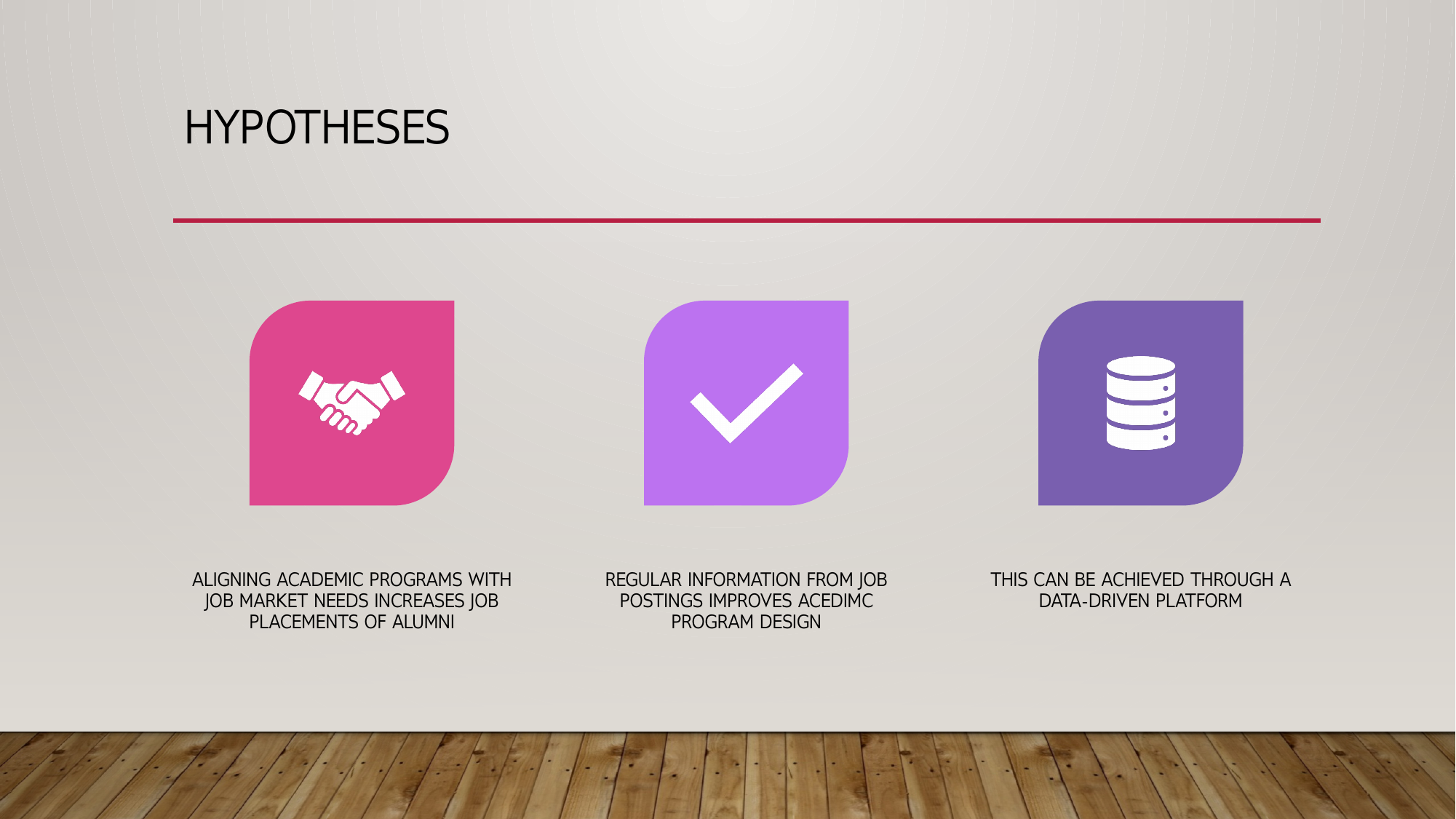

# HYPOTHESES
ALIGNING ACADEMIC PROGRAMS WITH JOB MARKET NEEDS INCREASES JOB PLACEMENTS OF ALUMNI
REGULAR INFORMATION FROM JOB POSTINGS IMPROVES ACEDIMC PROGRAM DESIGN
THIS CAN BE ACHIEVED THROUGH A DATA-DRIVEN PLATFORM